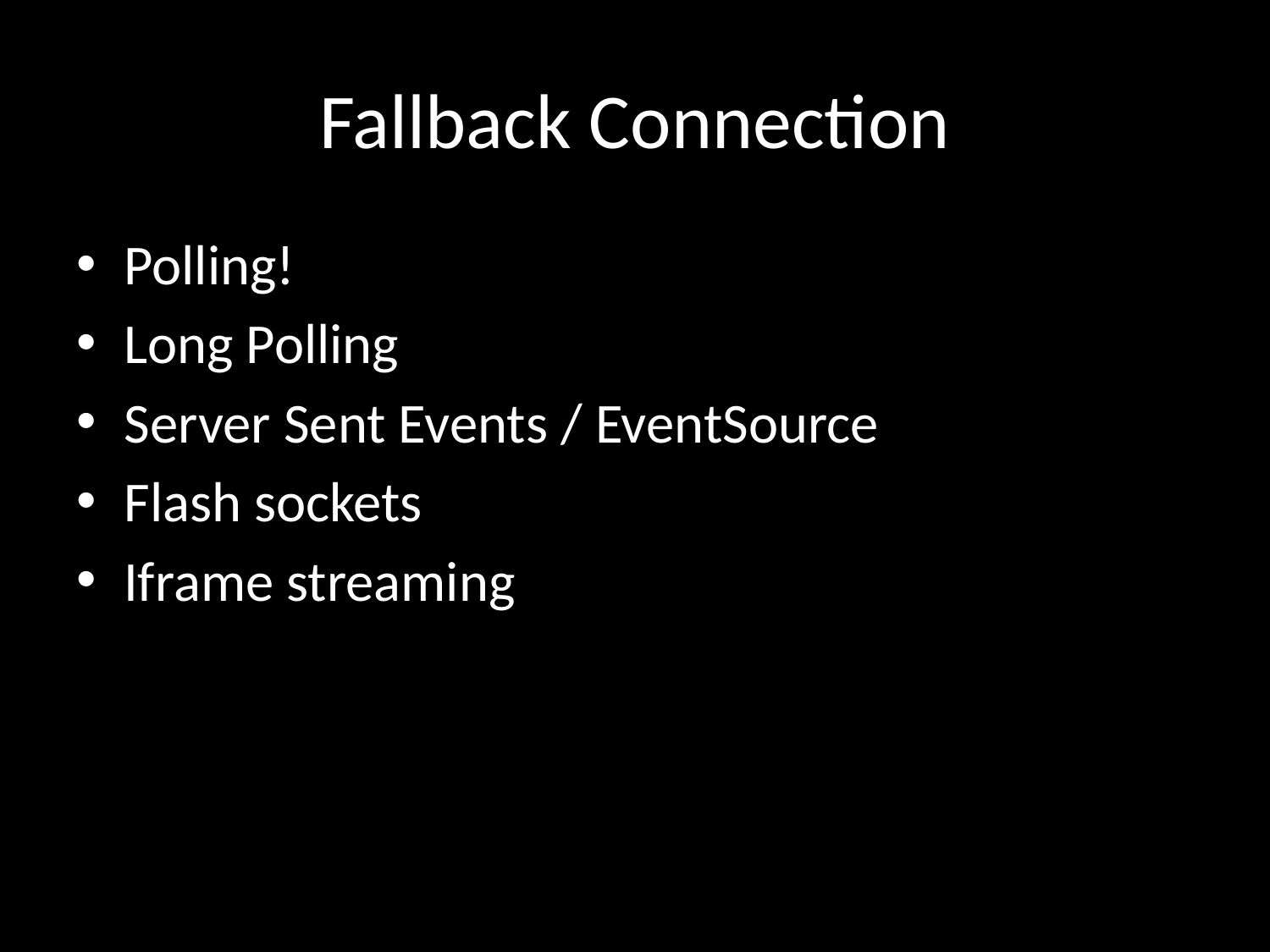

# Fallback Connection
Polling!
Long Polling
Server Sent Events / EventSource
Flash sockets
Iframe streaming